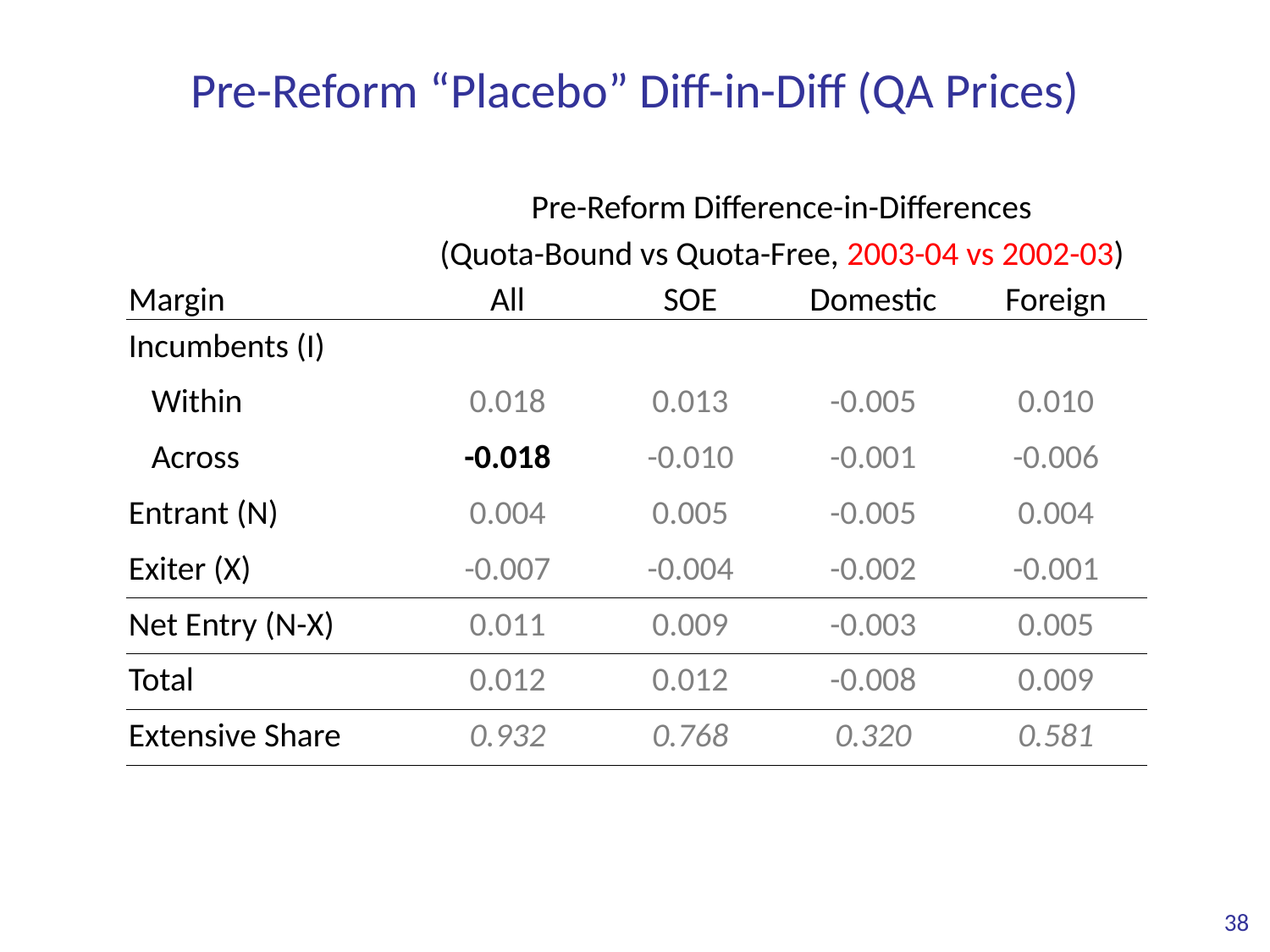

# Pre-Reform “Placebo” Diff-in-Diff (QA Prices)

|  | Pre-Reform Difference-in-Differences |  |  |  |
| --- | --- | --- | --- | --- |
|  | (Quota-Bound vs Quota-Free, 2003-04 vs 2002-03) |  |  |  |
| Margin | All | SOE | Domestic | Foreign |
| Incumbents (I) |  |  |  |  |
| Within | 0.018 | 0.013 | -0.005 | 0.010 |
| Across | -0.018 | -0.010 | -0.001 | -0.006 |
| Entrant (N) | 0.004 | 0.005 | -0.005 | 0.004 |
| Exiter (X) | -0.007 | -0.004 | -0.002 | -0.001 |
| Net Entry (N-X) | 0.011 | 0.009 | -0.003 | 0.005 |
| Total | 0.012 | 0.012 | -0.008 | 0.009 |
| Extensive Share | 0.932 | 0.768 | 0.320 | 0.581 |

38